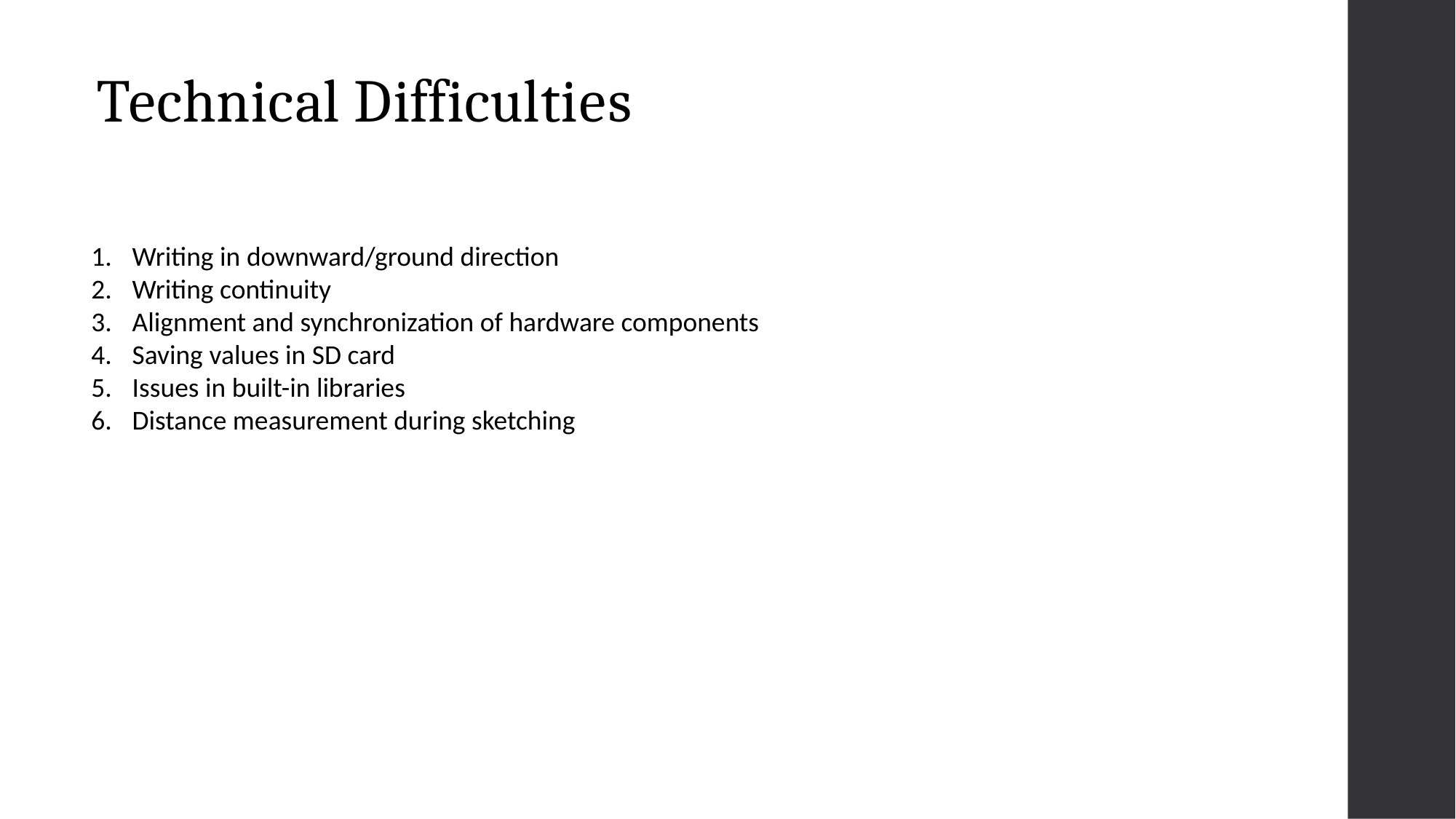

# Technical Difficulties
Writing in downward/ground direction
Writing continuity
Alignment and synchronization of hardware components
Saving values in SD card
Issues in built-in libraries
Distance measurement during sketching